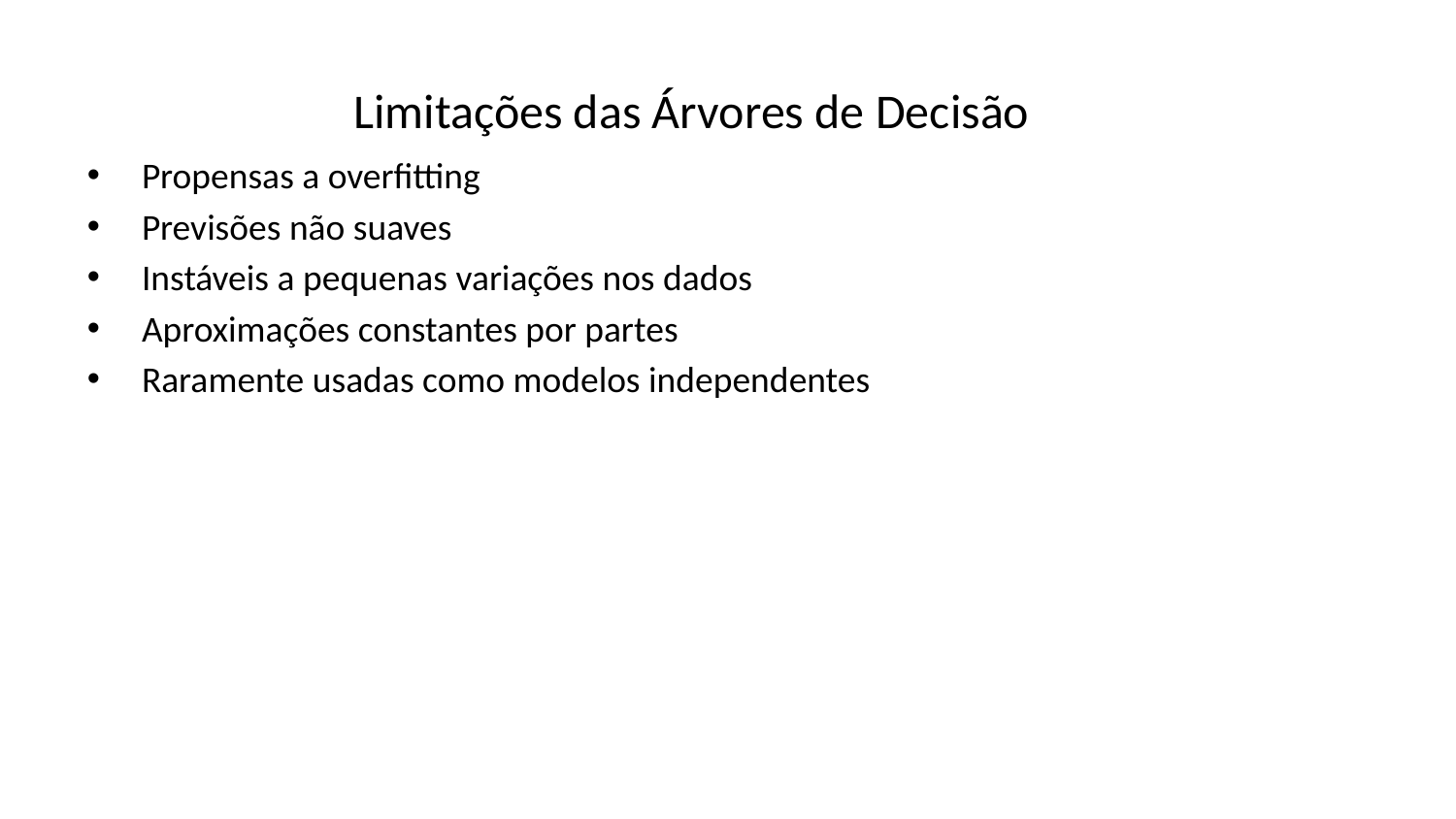

Limitações das Árvores de Decisão
Propensas a overfitting
Previsões não suaves
Instáveis a pequenas variações nos dados
Aproximações constantes por partes
Raramente usadas como modelos independentes